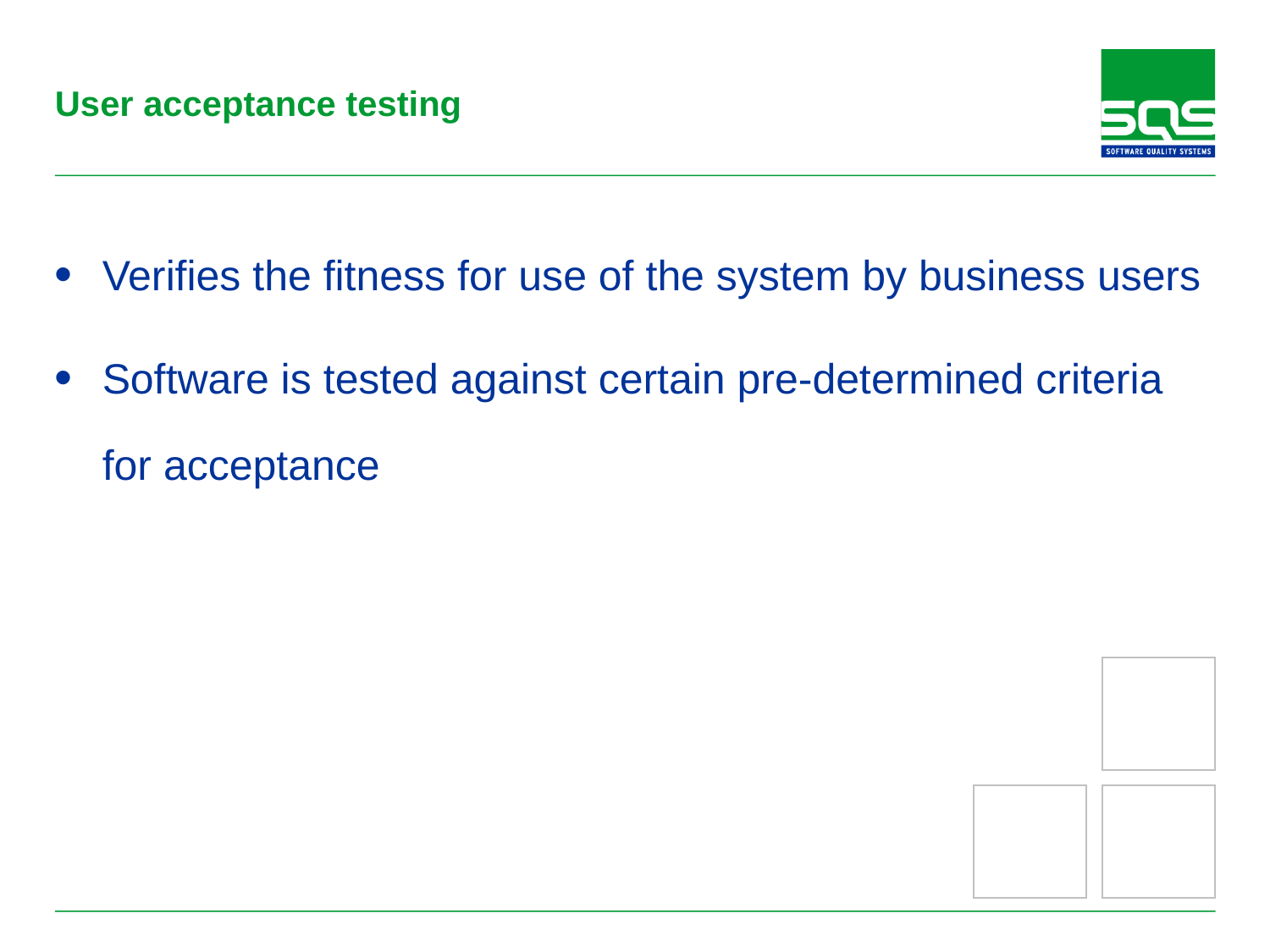

# User acceptance testing
Verifies the fitness for use of the system by business users
Software is tested against certain pre-determined criteria for acceptance